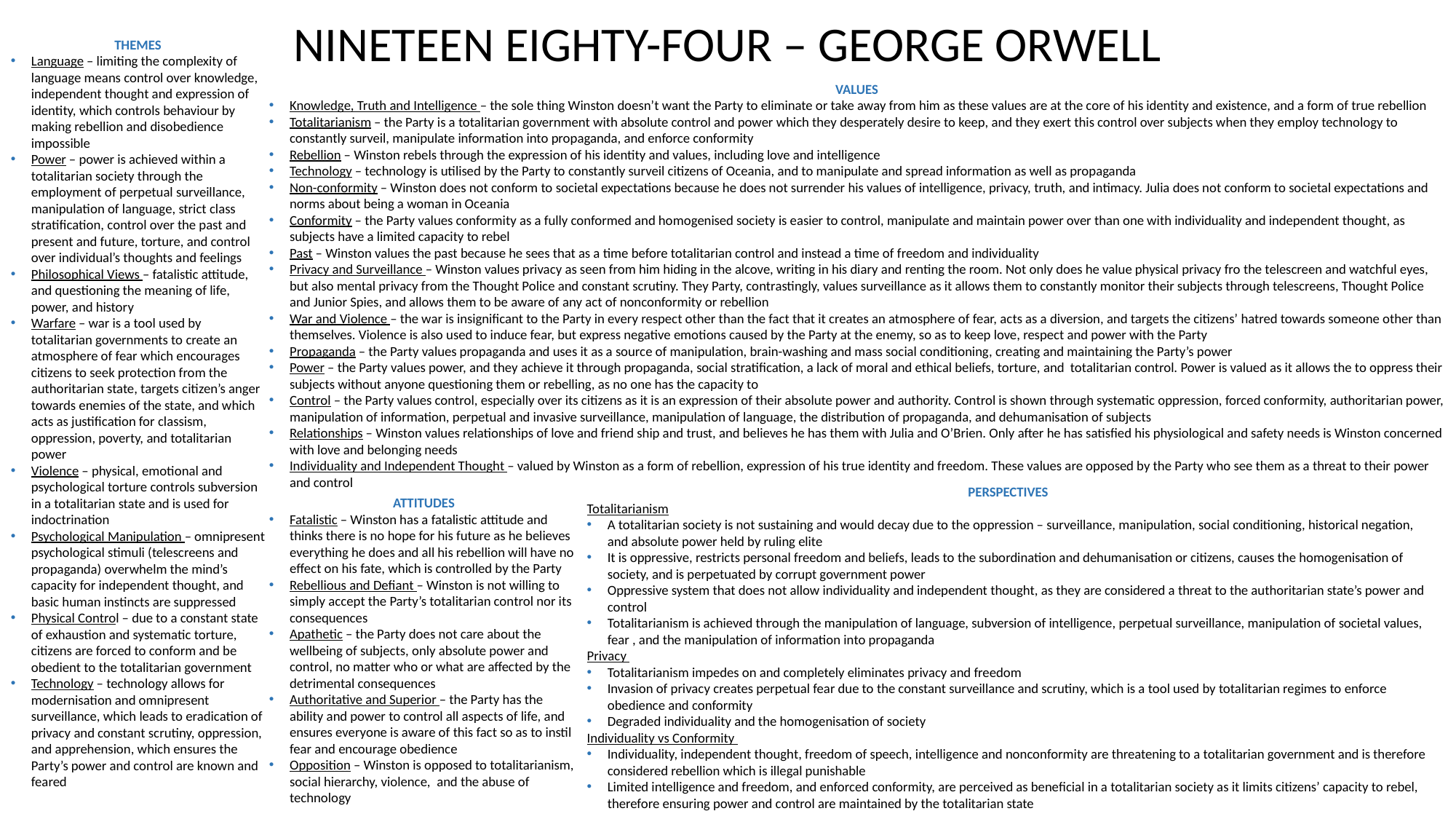

# NINETEEN EIGHTY-FOUR – GEORGE ORWELL
THEMES
Language – limiting the complexity of language means control over knowledge, independent thought and expression of identity, which controls behaviour by making rebellion and disobedience impossible
Power – power is achieved within a totalitarian society through the employment of perpetual surveillance, manipulation of language, strict class stratification, control over the past and present and future, torture, and control over individual’s thoughts and feelings
Philosophical Views – fatalistic attitude, and questioning the meaning of life, power, and history
Warfare – war is a tool used by totalitarian governments to create an atmosphere of fear which encourages citizens to seek protection from the authoritarian state, targets citizen’s anger towards enemies of the state, and which acts as justification for classism, oppression, poverty, and totalitarian power
Violence – physical, emotional and psychological torture controls subversion in a totalitarian state and is used for indoctrination
Psychological Manipulation – omnipresent psychological stimuli (telescreens and propaganda) overwhelm the mind’s capacity for independent thought, and basic human instincts are suppressed
Physical Control – due to a constant state of exhaustion and systematic torture, citizens are forced to conform and be obedient to the totalitarian government
Technology – technology allows for modernisation and omnipresent surveillance, which leads to eradication of privacy and constant scrutiny, oppression, and apprehension, which ensures the Party’s power and control are known and feared
VALUES
Knowledge, Truth and Intelligence – the sole thing Winston doesn’t want the Party to eliminate or take away from him as these values are at the core of his identity and existence, and a form of true rebellion
Totalitarianism – the Party is a totalitarian government with absolute control and power which they desperately desire to keep, and they exert this control over subjects when they employ technology to constantly surveil, manipulate information into propaganda, and enforce conformity
Rebellion – Winston rebels through the expression of his identity and values, including love and intelligence
Technology – technology is utilised by the Party to constantly surveil citizens of Oceania, and to manipulate and spread information as well as propaganda
Non-conformity – Winston does not conform to societal expectations because he does not surrender his values of intelligence, privacy, truth, and intimacy. Julia does not conform to societal expectations and norms about being a woman in Oceania
Conformity – the Party values conformity as a fully conformed and homogenised society is easier to control, manipulate and maintain power over than one with individuality and independent thought, as subjects have a limited capacity to rebel
Past – Winston values the past because he sees that as a time before totalitarian control and instead a time of freedom and individuality
Privacy and Surveillance – Winston values privacy as seen from him hiding in the alcove, writing in his diary and renting the room. Not only does he value physical privacy fro the telescreen and watchful eyes, but also mental privacy from the Thought Police and constant scrutiny. They Party, contrastingly, values surveillance as it allows them to constantly monitor their subjects through telescreens, Thought Police and Junior Spies, and allows them to be aware of any act of nonconformity or rebellion
War and Violence – the war is insignificant to the Party in every respect other than the fact that it creates an atmosphere of fear, acts as a diversion, and targets the citizens’ hatred towards someone other than themselves. Violence is also used to induce fear, but express negative emotions caused by the Party at the enemy, so as to keep love, respect and power with the Party
Propaganda – the Party values propaganda and uses it as a source of manipulation, brain-washing and mass social conditioning, creating and maintaining the Party’s power
Power – the Party values power, and they achieve it through propaganda, social stratification, a lack of moral and ethical beliefs, torture, and  totalitarian control. Power is valued as it allows the to oppress their subjects without anyone questioning them or rebelling, as no one has the capacity to
Control – the Party values control, especially over its citizens as it is an expression of their absolute power and authority. Control is shown through systematic oppression, forced conformity, authoritarian power, manipulation of information, perpetual and invasive surveillance, manipulation of language, the distribution of propaganda, and dehumanisation of subjects
Relationships – Winston values relationships of love and friend ship and trust, and believes he has them with Julia and O’Brien. Only after he has satisfied his physiological and safety needs is Winston concerned with love and belonging needs
Individuality and Independent Thought – valued by Winston as a form of rebellion, expression of his true identity and freedom. These values are opposed by the Party who see them as a threat to their power and control
PERSPECTIVES
Totalitarianism
A totalitarian society is not sustaining and would decay due to the oppression – surveillance, manipulation, social conditioning, historical negation, and absolute power held by ruling elite
It is oppressive, restricts personal freedom and beliefs, leads to the subordination and dehumanisation or citizens, causes the homogenisation of society, and is perpetuated by corrupt government power
Oppressive system that does not allow individuality and independent thought, as they are considered a threat to the authoritarian state’s power and control
Totalitarianism is achieved through the manipulation of language, subversion of intelligence, perpetual surveillance, manipulation of societal values, fear , and the manipulation of information into propaganda
Privacy
Totalitarianism impedes on and completely eliminates privacy and freedom
Invasion of privacy creates perpetual fear due to the constant surveillance and scrutiny, which is a tool used by totalitarian regimes to enforce obedience and conformity
Degraded individuality and the homogenisation of society
Individuality vs Conformity
Individuality, independent thought, freedom of speech, intelligence and nonconformity are threatening to a totalitarian government and is therefore considered rebellion which is illegal punishable
Limited intelligence and freedom, and enforced conformity, are perceived as beneficial in a totalitarian society as it limits citizens’ capacity to rebel, therefore ensuring power and control are maintained by the totalitarian state

ATTITUDES
Fatalistic – Winston has a fatalistic attitude and thinks there is no hope for his future as he believes everything he does and all his rebellion will have no effect on his fate, which is controlled by the Party
Rebellious and Defiant – Winston is not willing to simply accept the Party’s totalitarian control nor its consequences
Apathetic – the Party does not care about the wellbeing of subjects, only absolute power and control, no matter who or what are affected by the detrimental consequences
Authoritative and Superior – the Party has the ability and power to control all aspects of life, and ensures everyone is aware of this fact so as to instil fear and encourage obedience
Opposition – Winston is opposed to totalitarianism, social hierarchy, violence,  and the abuse of technology